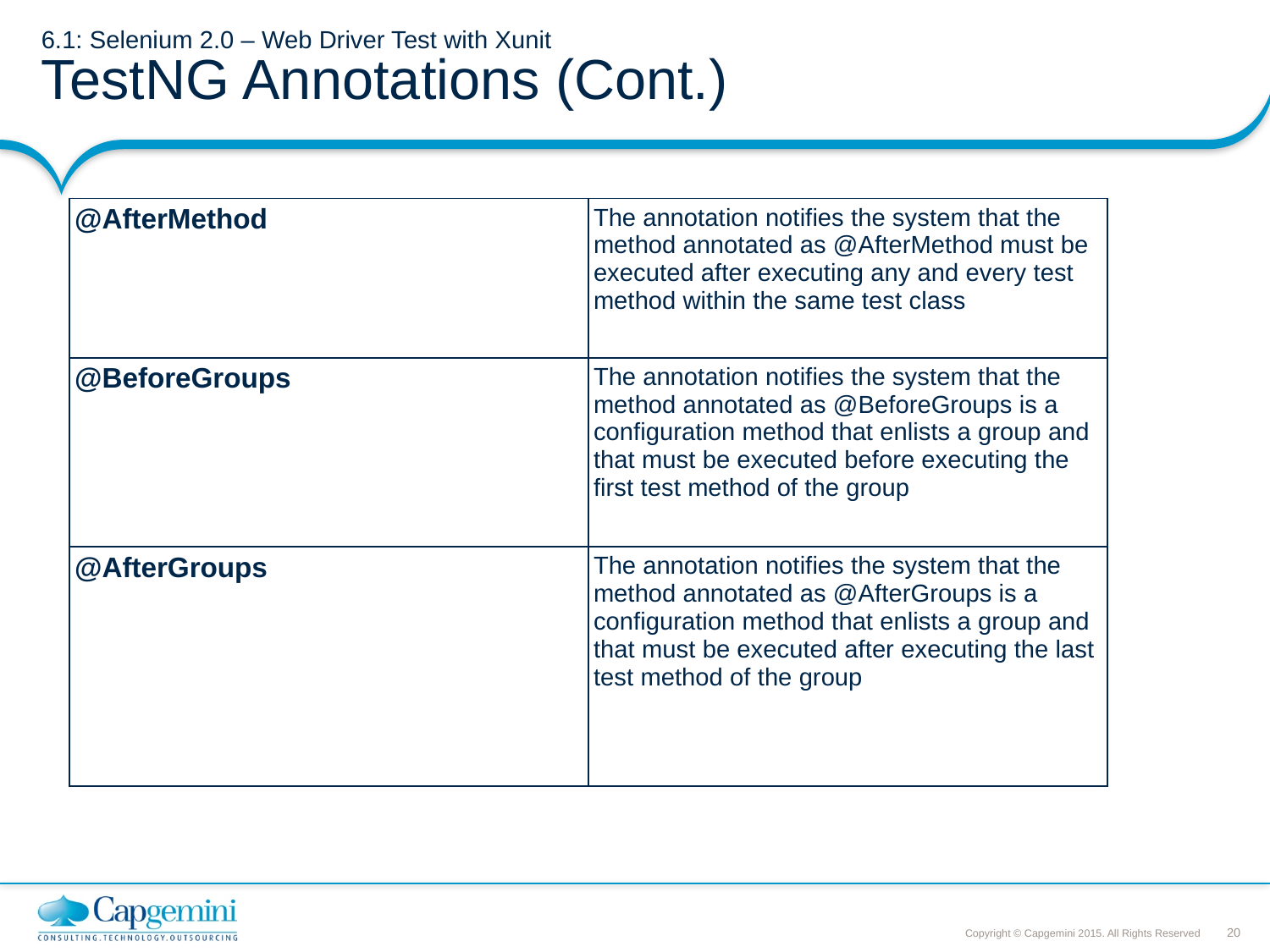

# 6.1: Selenium 2.0 – Web Driver Test with Xunit TestNG Annotations (Cont.)
| @AfterMethod | The annotation notifies the system that the method annotated as @AfterMethod must be executed after executing any and every test method within the same test class |
| --- | --- |
| @BeforeGroups | The annotation notifies the system that the method annotated as @BeforeGroups is a configuration method that enlists a group and that must be executed before executing the first test method of the group |
| @AfterGroups | The annotation notifies the system that the method annotated as @AfterGroups is a configuration method that enlists a group and that must be executed after executing the last test method of the group |